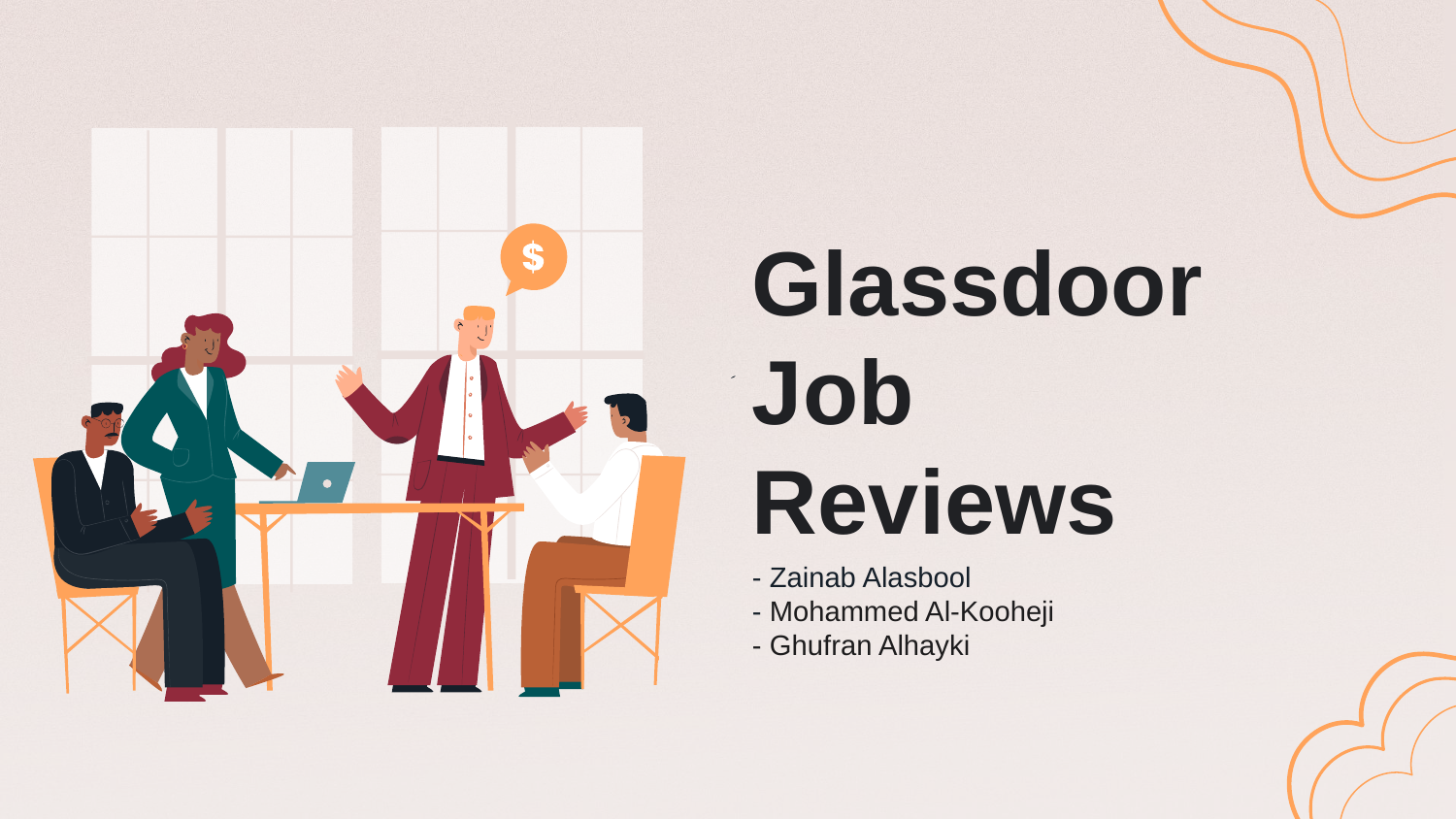

# Glassdoor Job Reviews

- Zainab Alasbool
- Mohammed Al-Kooheji
- Ghufran Alhayki